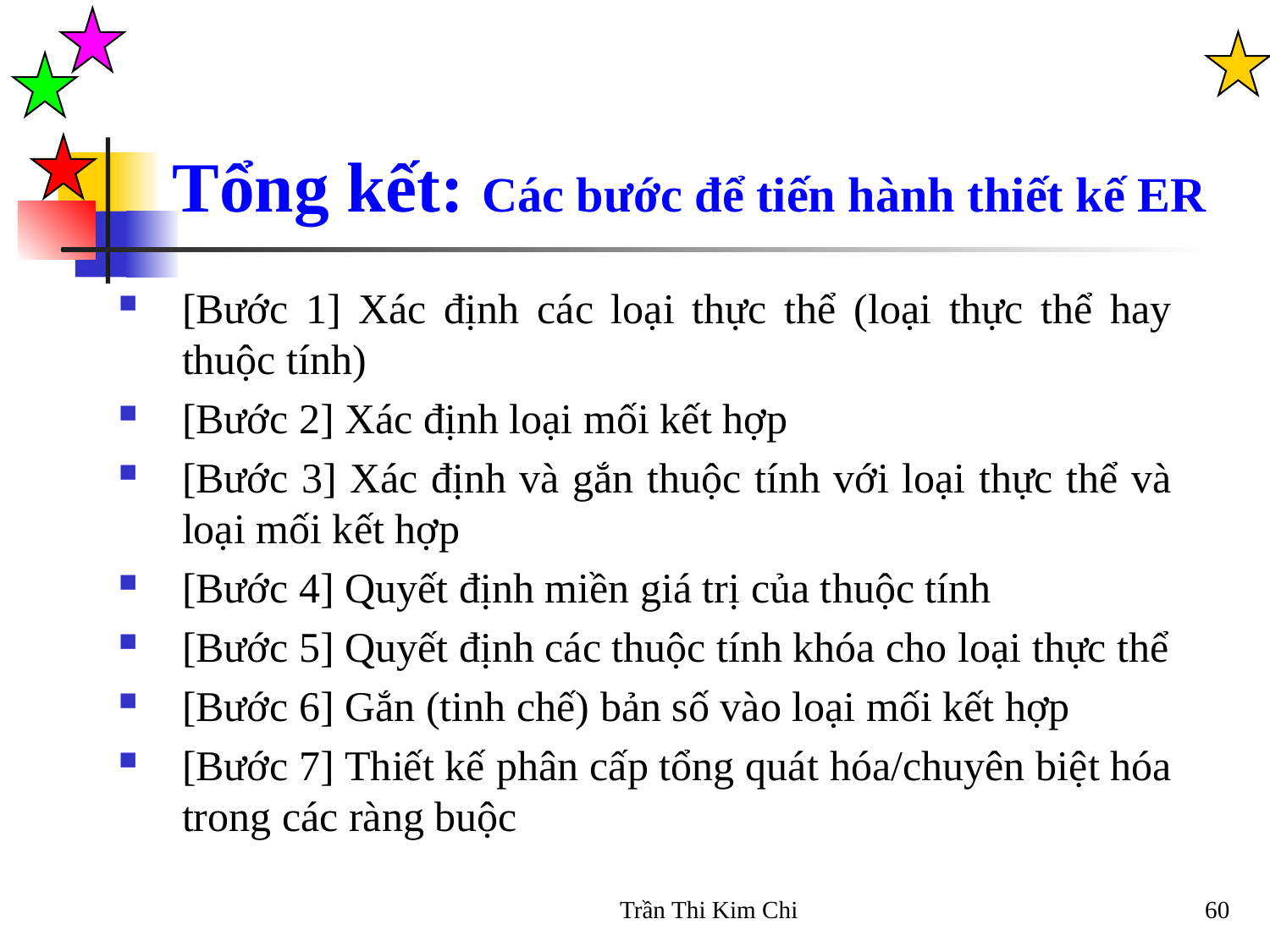

# Tổng kết: Các bước để tiến hành thiết kế ER
[Bước 1] Xác định các loại thực thể (loại thực thể hay thuộc tính)
[Bước 2] Xác định loại mối kết hợp
[Bước 3] Xác định và gắn thuộc tính với loại thực thể và loại mối kết hợp
[Bước 4] Quyết định miền giá trị của thuộc tính
[Bước 5] Quyết định các thuộc tính khóa cho loại thực thể
[Bước 6] Gắn (tinh chế) bản số vào loại mối kết hợp
[Bước 7] Thiết kế phân cấp tổng quát hóa/chuyên biệt hóa trong các ràng buộc
Trần Thi Kim Chi
60